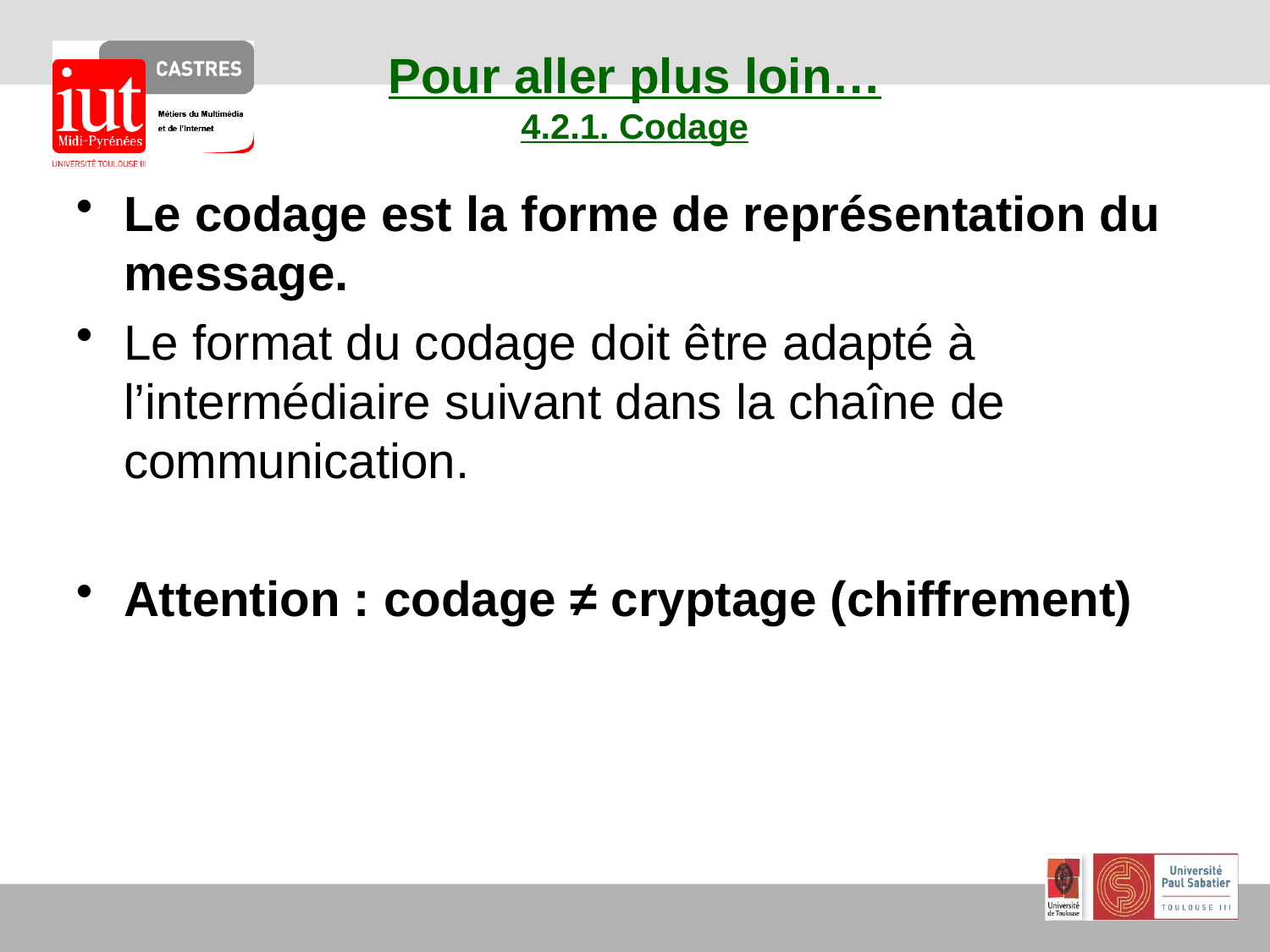

# Pour aller plus loin… 4.2.1. Codage
Le codage est la forme de représentation du message.
Le format du codage doit être adapté à l’intermédiaire suivant dans la chaîne de communication.

Attention : codage ≠ cryptage (chiffrement)